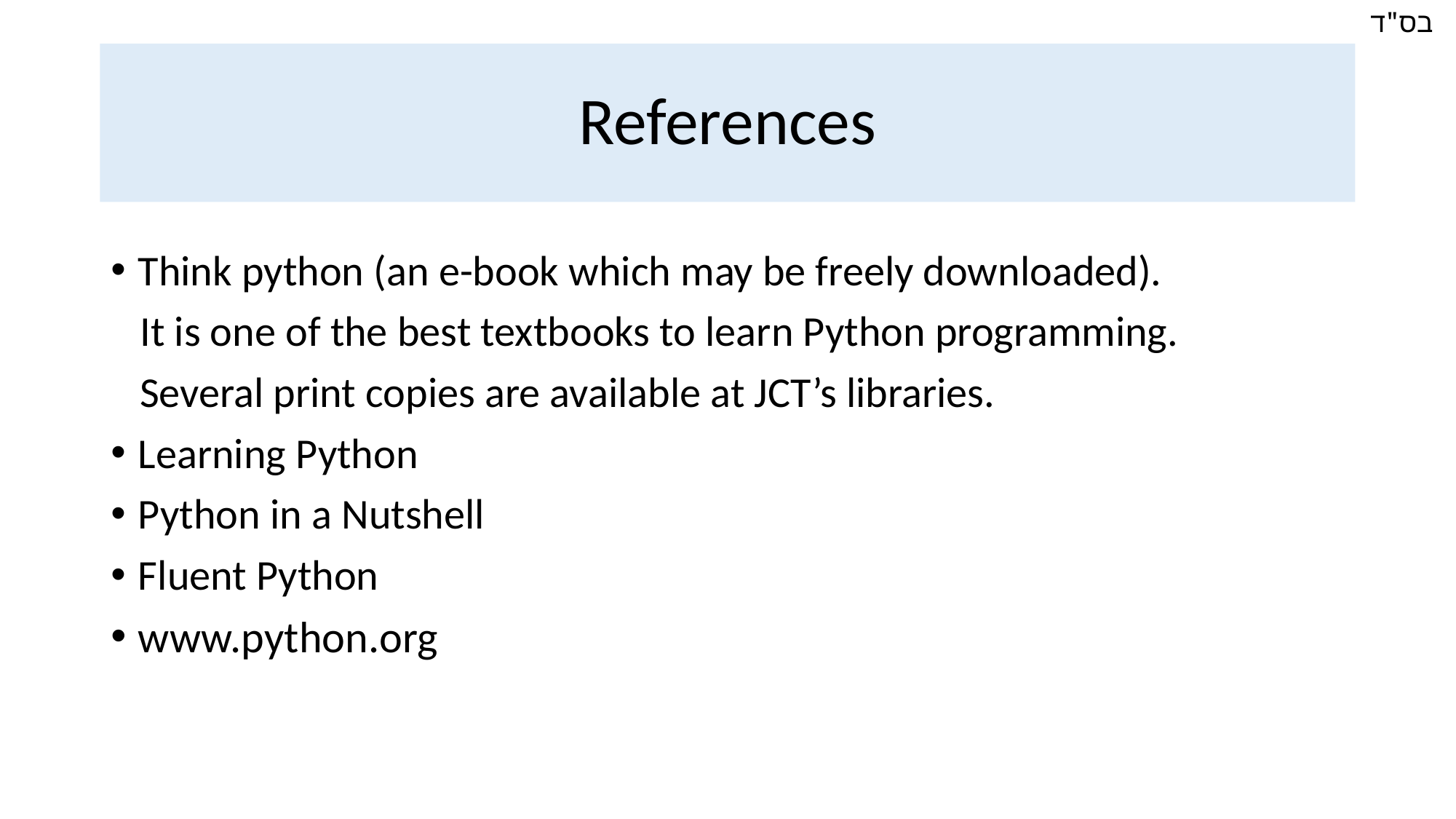

# References
Think python (an e-book which may be freely downloaded).
   It is one of the best textbooks to learn Python programming.
   Several print copies are available at JCT’s libraries.
Learning Python
Python in a Nutshell
Fluent Python
www.python.org